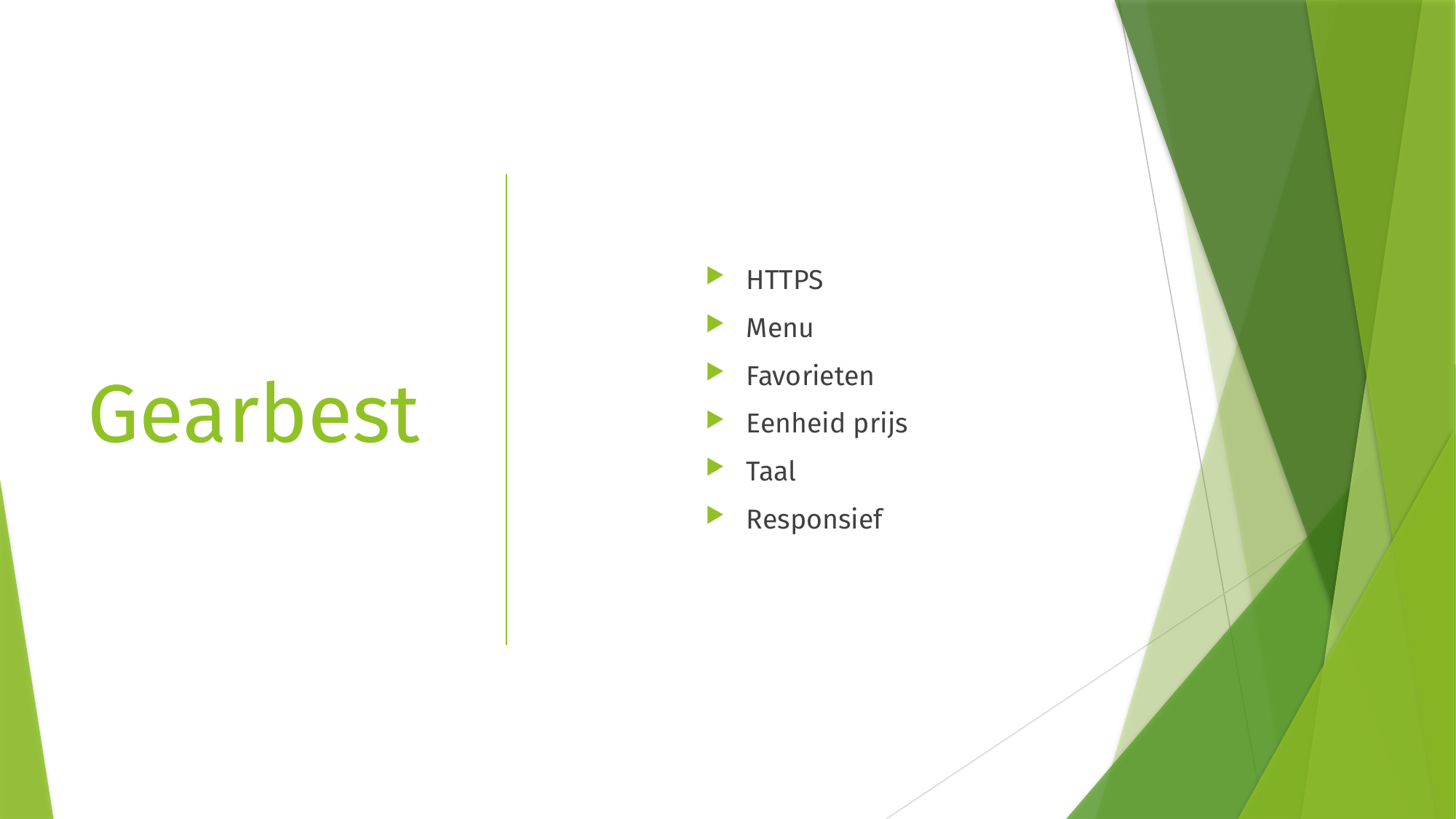

# Gearbest

HTTPS
Menu
Favorieten
Eenheid prijs
Taal
Responsief